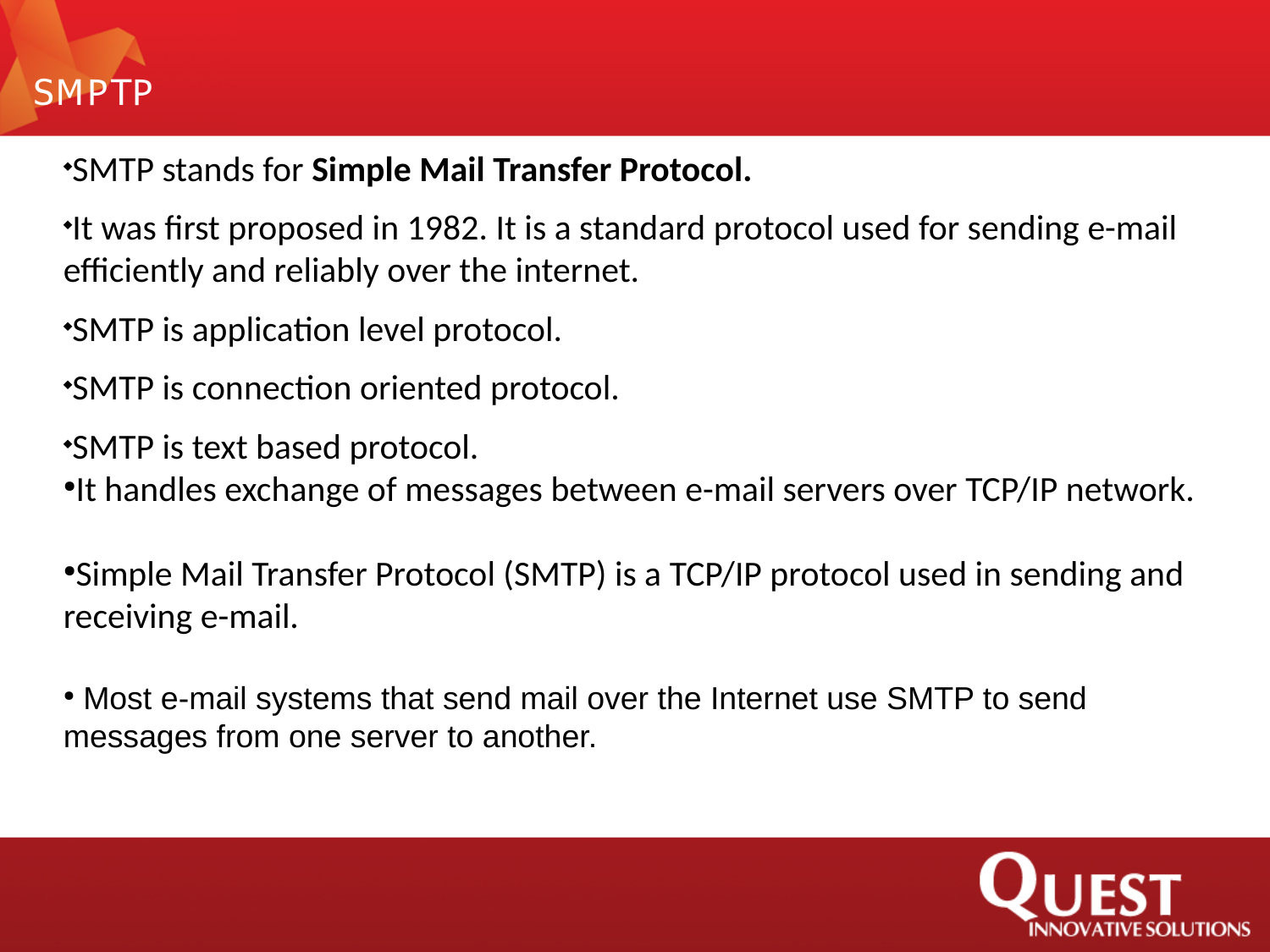

SMPTP
SMTP stands for Simple Mail Transfer Protocol.
It was first proposed in 1982. It is a standard protocol used for sending e-mail efficiently and reliably over the internet.
SMTP is application level protocol.
SMTP is connection oriented protocol.
SMTP is text based protocol.
It handles exchange of messages between e-mail servers over TCP/IP network.

Simple Mail Transfer Protocol (SMTP) is a TCP/IP protocol used in sending and receiving e-mail.

 Most e-mail systems that send mail over the Internet use SMTP to send messages from one server to another.